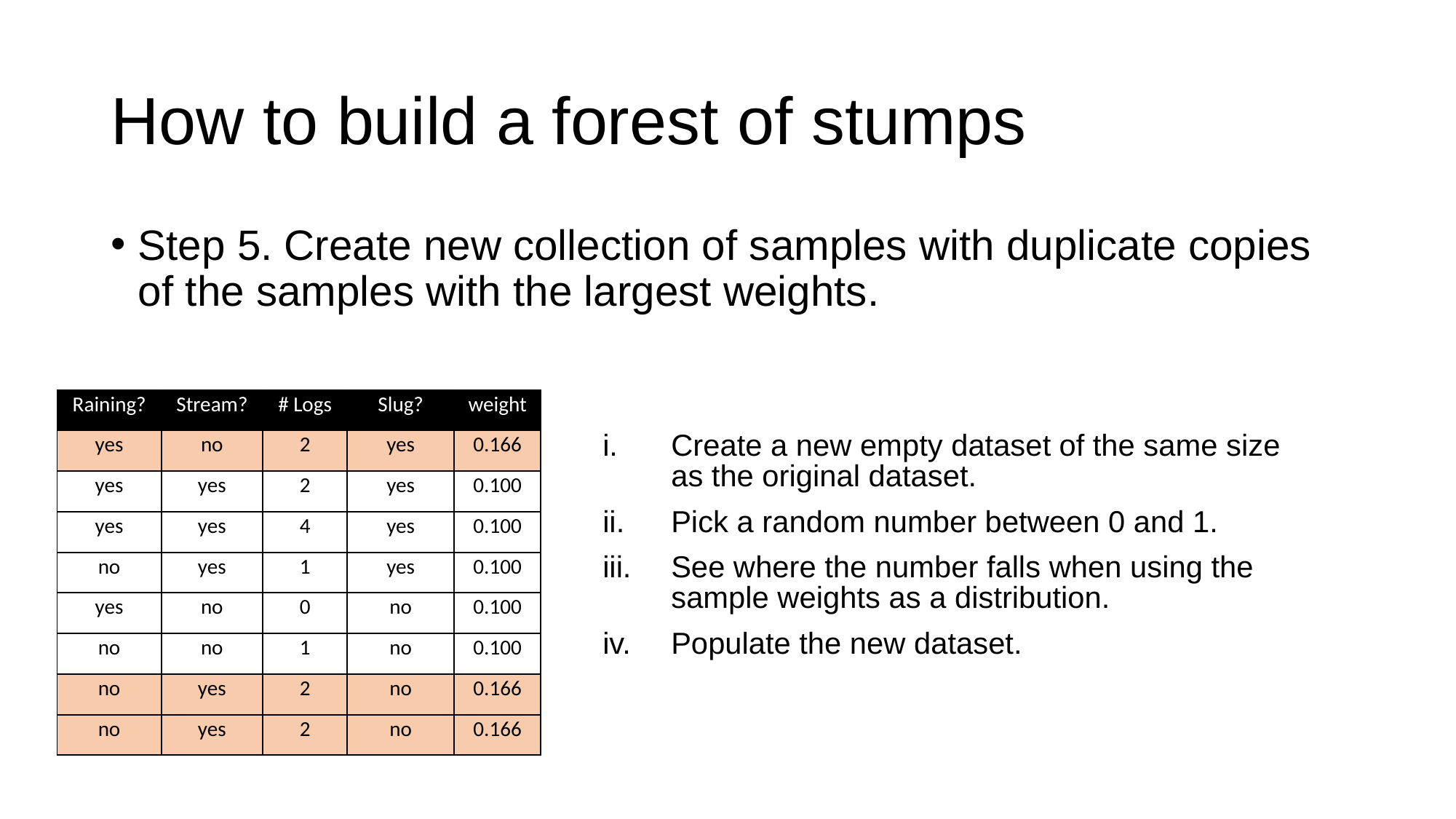

# How to build a forest of stumps
Step 5. Create new collection of samples with duplicate copies of the samples with the largest weights.
| Raining? | Stream? | # Logs | Slug? | weight |
| --- | --- | --- | --- | --- |
| yes | no | 2 | yes | 0.166 |
| yes | yes | 2 | yes | 0.100 |
| yes | yes | 4 | yes | 0.100 |
| no | yes | 1 | yes | 0.100 |
| yes | no | 0 | no | 0.100 |
| no | no | 1 | no | 0.100 |
| no | yes | 2 | no | 0.166 |
| no | yes | 2 | no | 0.166 |
Create a new empty dataset of the same size as the original dataset.
Pick a random number between 0 and 1.
See where the number falls when using the sample weights as a distribution.
Populate the new dataset.